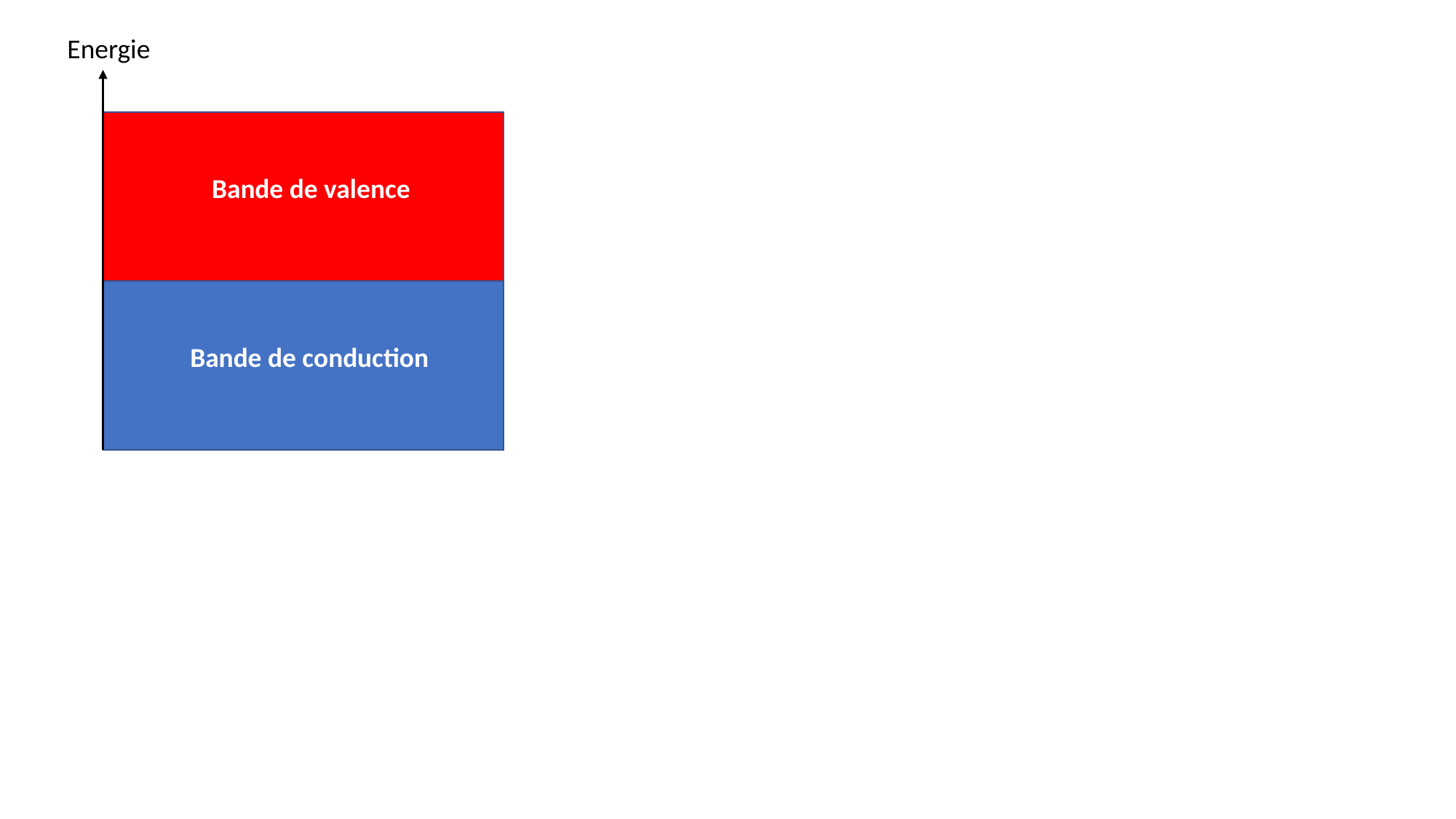

Energie

Bande de valence

Bande de conduction